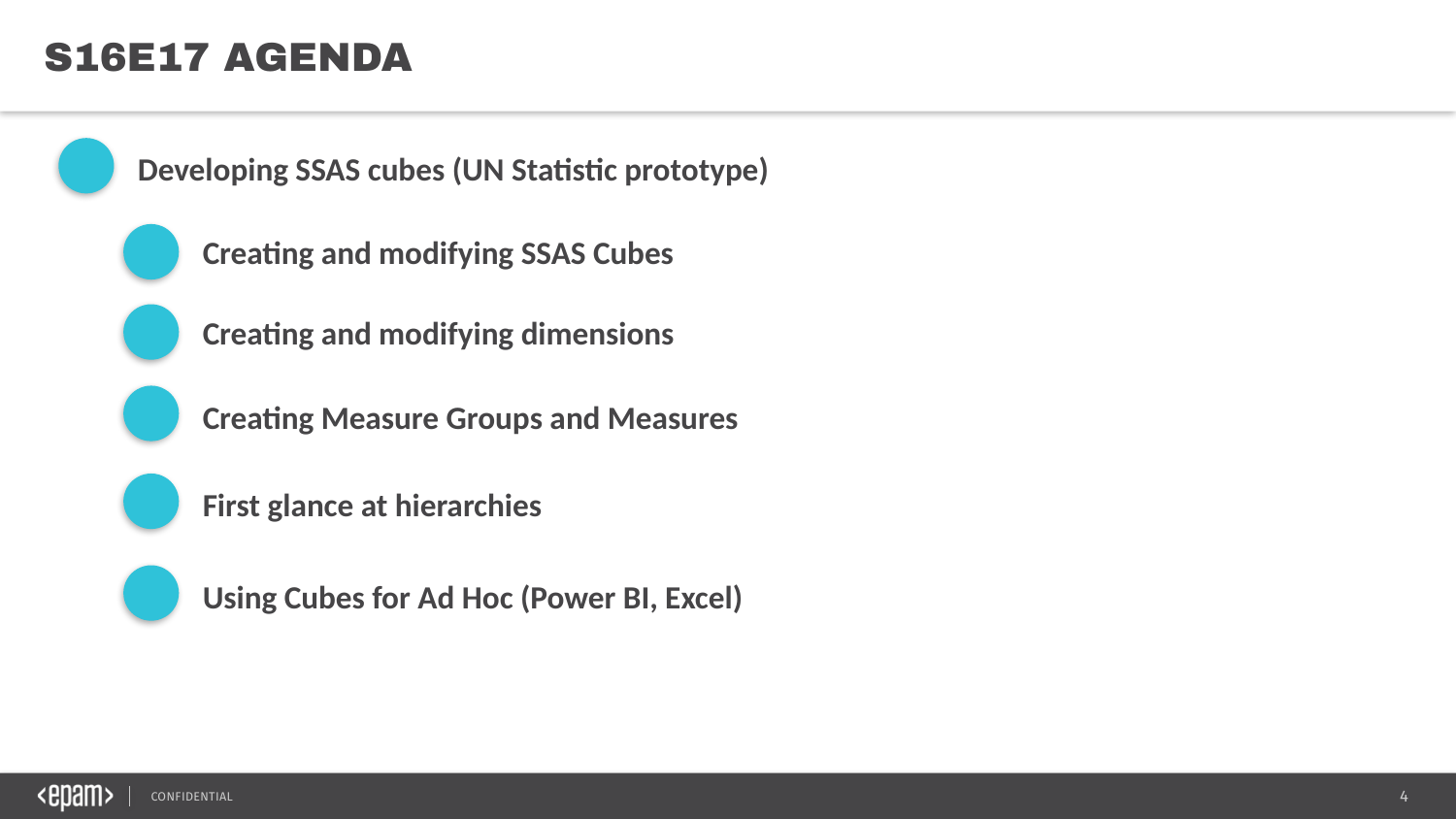

S16E17 AGENDA

Developing SSAS cubes (UN Statistic prototype)

Creating and modifying SSAS Cubes

Creating and modifying dimensions

Creating Measure Groups and Measures

First glance at hierarchies

Using Cubes for Ad Hoc (Power BI, Excel)